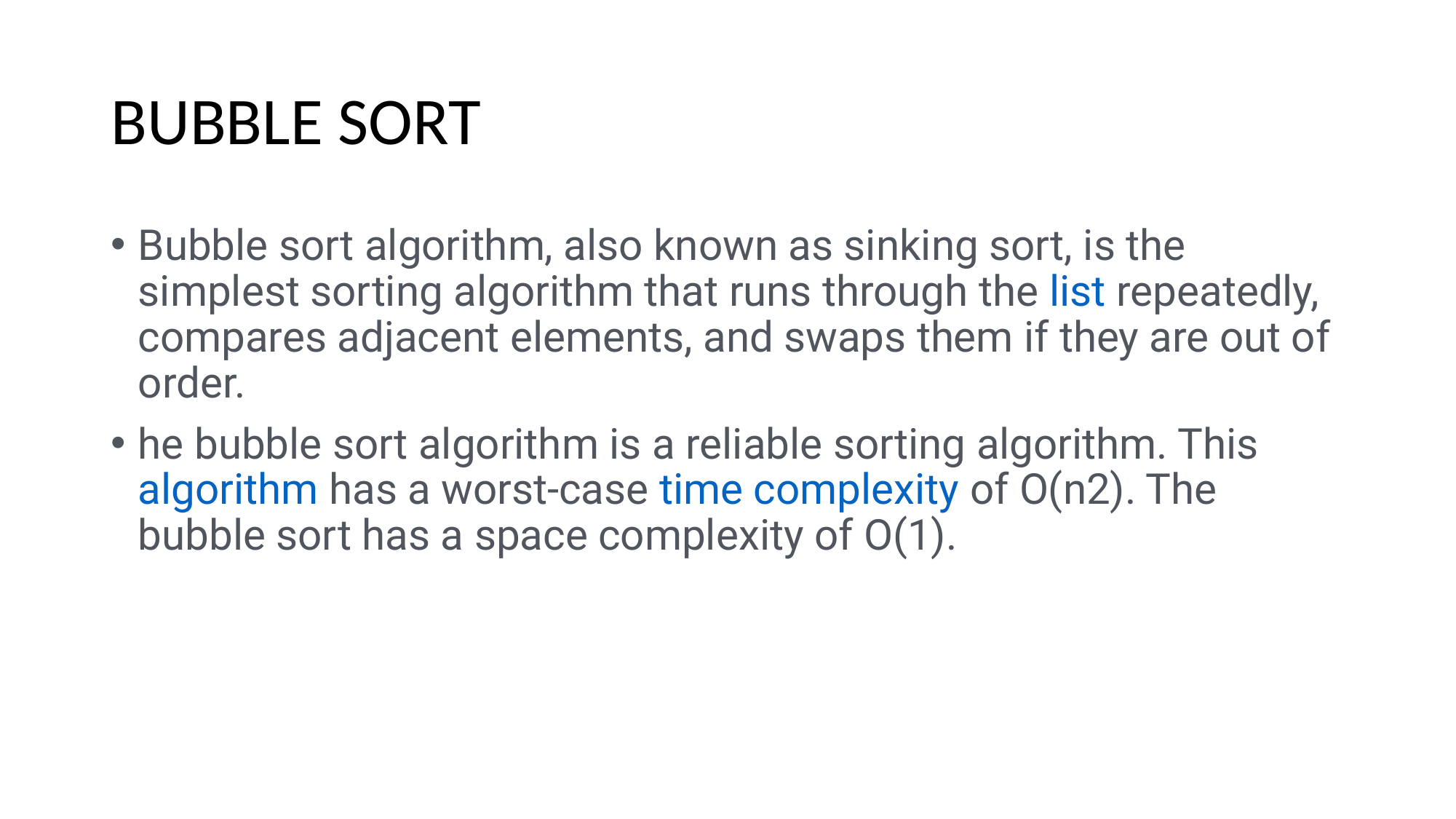

# BUBBLE SORT
Bubble sort algorithm, also known as sinking sort, is the simplest sorting algorithm that runs through the list repeatedly, compares adjacent elements, and swaps them if they are out of order.
he bubble sort algorithm is a reliable sorting algorithm. This algorithm has a worst-case time complexity of O(n2). The bubble sort has a space complexity of O(1).